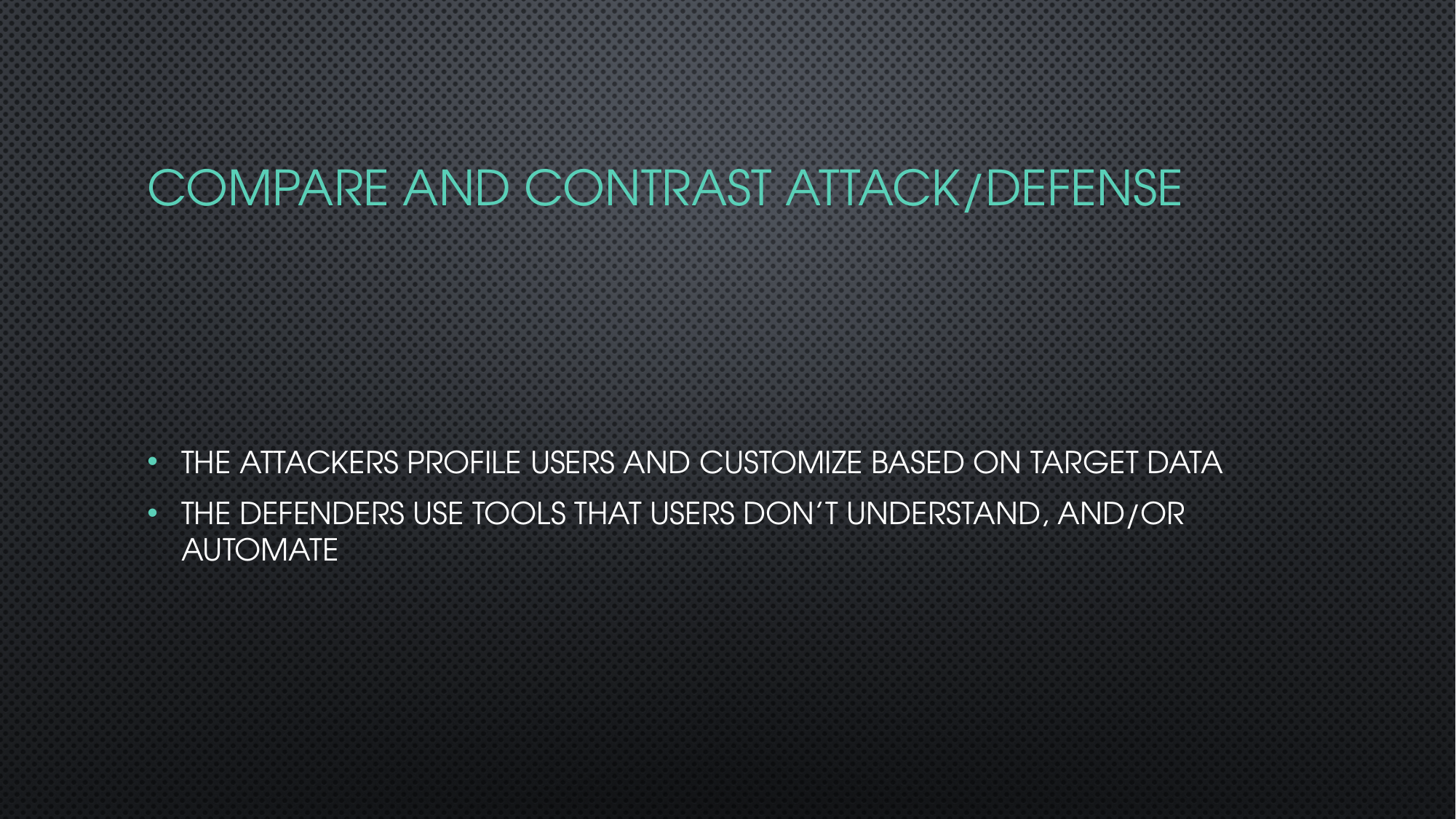

# Compare and Contrast Attack/Defense
The Attackers profile users and customize based on target data
The Defenders use tools that users don’t understand, and/or automate